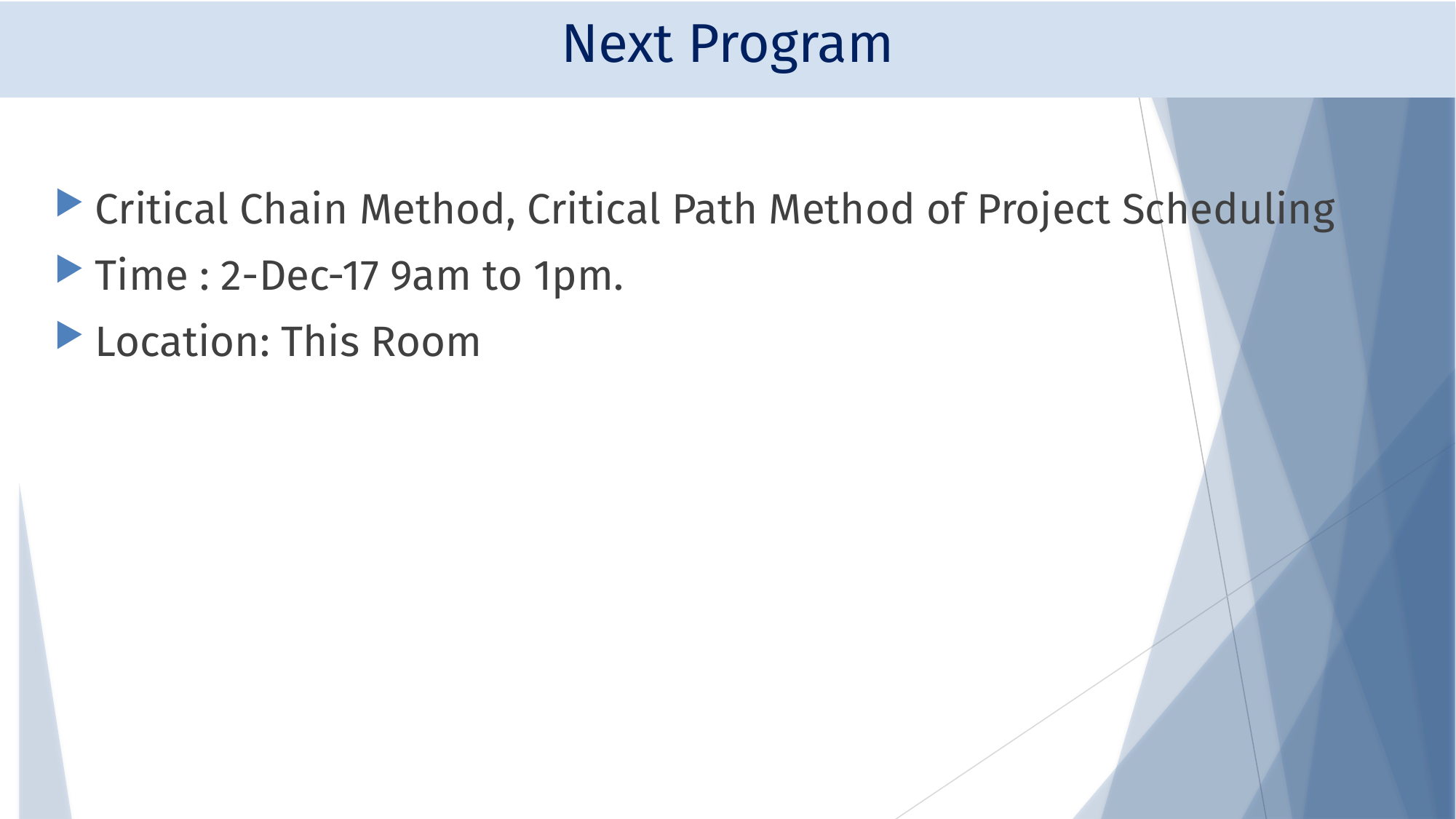

# Next Program
Critical Chain Method, Critical Path Method of Project Scheduling
Time : 2-Dec-17 9am to 1pm.
Location: This Room